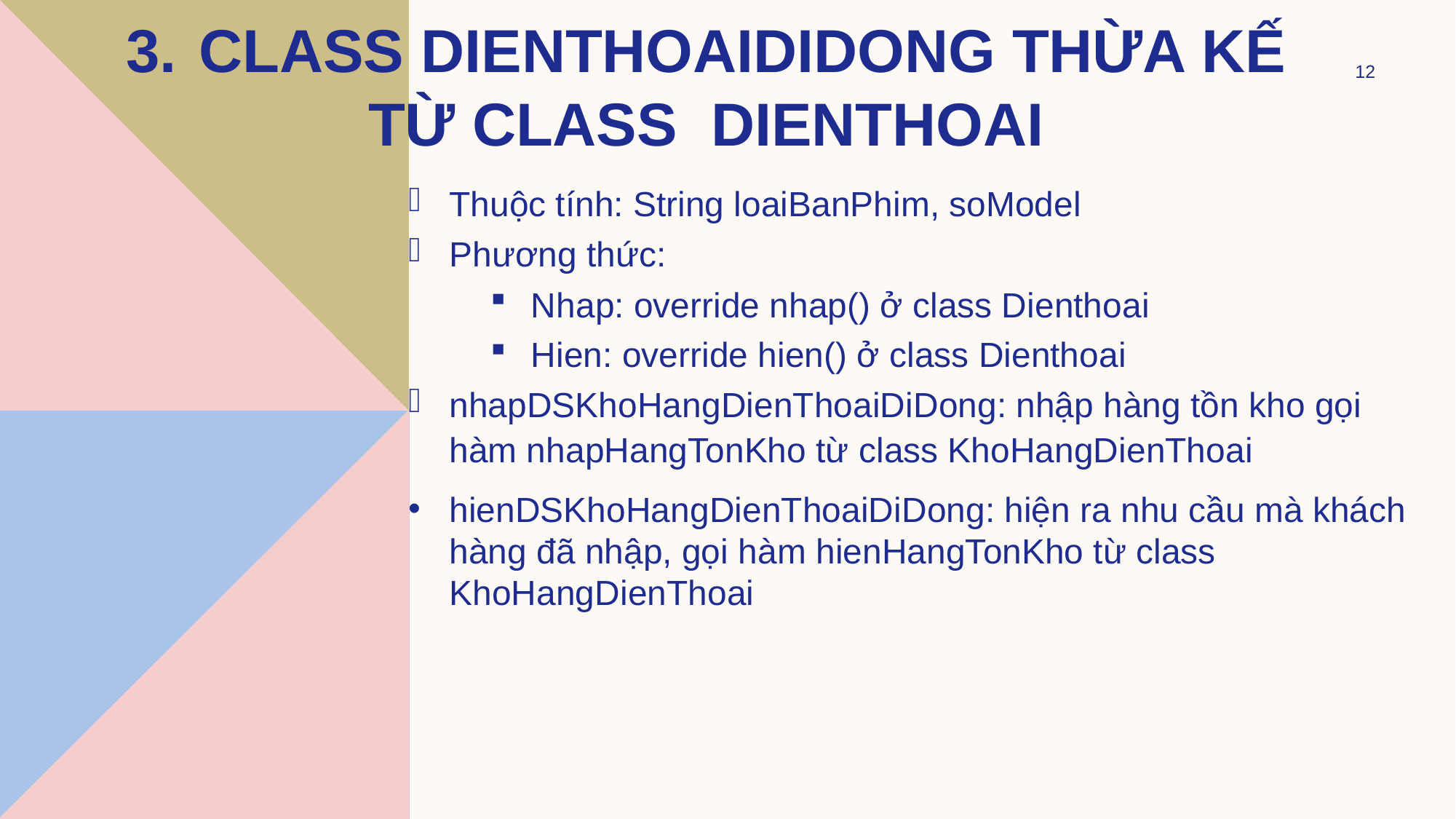

# 3. Class DienThoaiDiDong thừa kế từ class  DienThoai
12
Thuộc tính: String loaiBanPhim, soModel
Phương thức:
Nhap: override nhap() ở class Dienthoai
Hien: override hien() ở class Dienthoai
nhapDSKhoHangDienThoaiDiDong: nhập hàng tồn kho gọi hàm nhapHangTonKho từ class KhoHangDienThoai
hienDSKhoHangDienThoaiDiDong: hiện ra nhu cầu mà khách hàng đã nhập, gọi hàm hienHangTonKho từ class KhoHangDienThoai